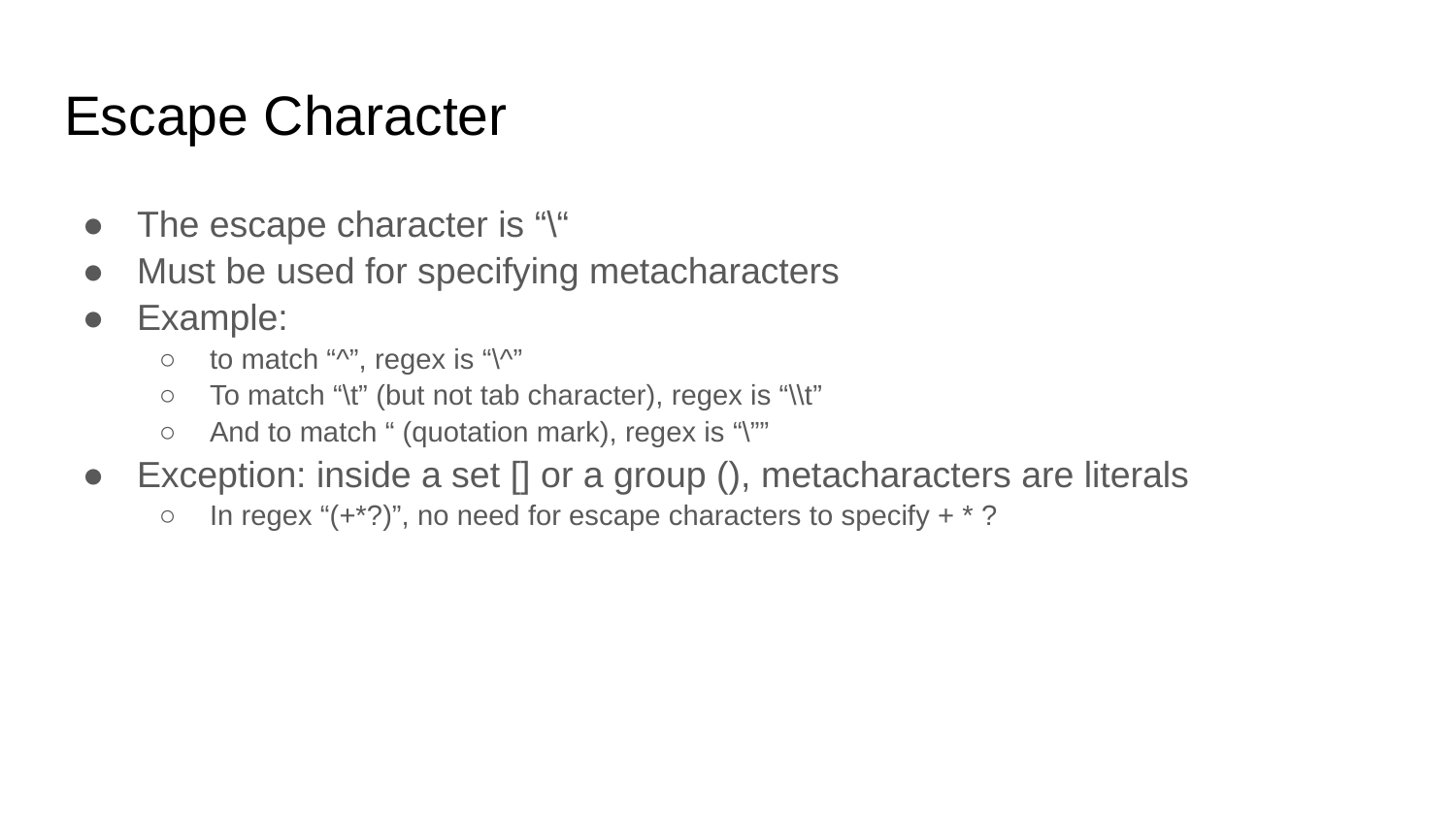

# Escape Character
The escape character is “\“
Must be used for specifying metacharacters
Example:
to match “^”, regex is “\^”
To match “\t” (but not tab character), regex is “\\t”
And to match “ (quotation mark), regex is “\””
Exception: inside a set [] or a group (), metacharacters are literals
In regex “(+*?)”, no need for escape characters to specify + * ?